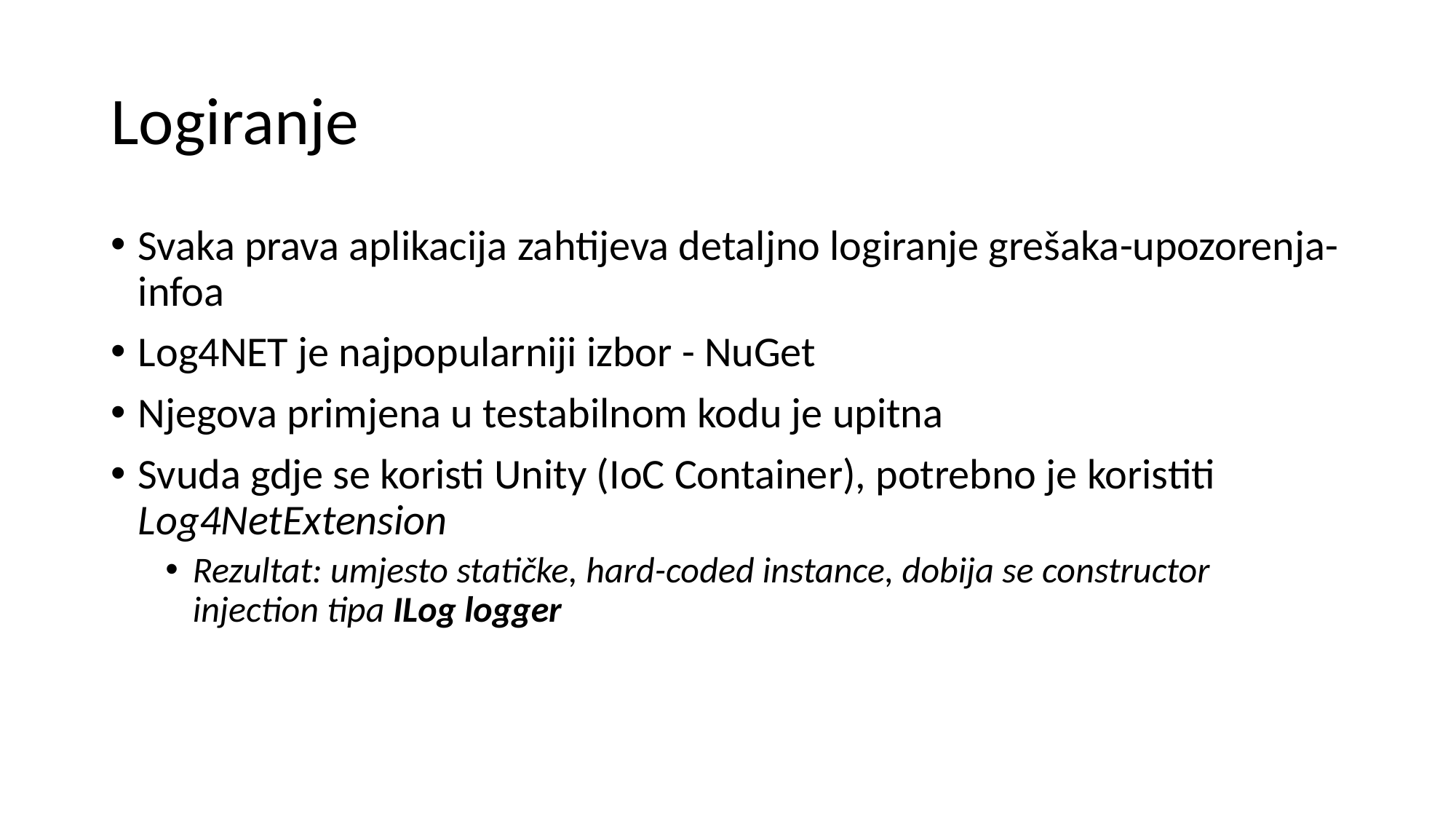

# Logiranje
Svaka prava aplikacija zahtijeva detaljno logiranje grešaka-upozorenja-infoa
Log4NET je najpopularniji izbor - NuGet
Njegova primjena u testabilnom kodu je upitna
Svuda gdje se koristi Unity (IoC Container), potrebno je koristiti Log4NetExtension
Rezultat: umjesto statičke, hard-coded instance, dobija se constructor injection tipa ILog logger